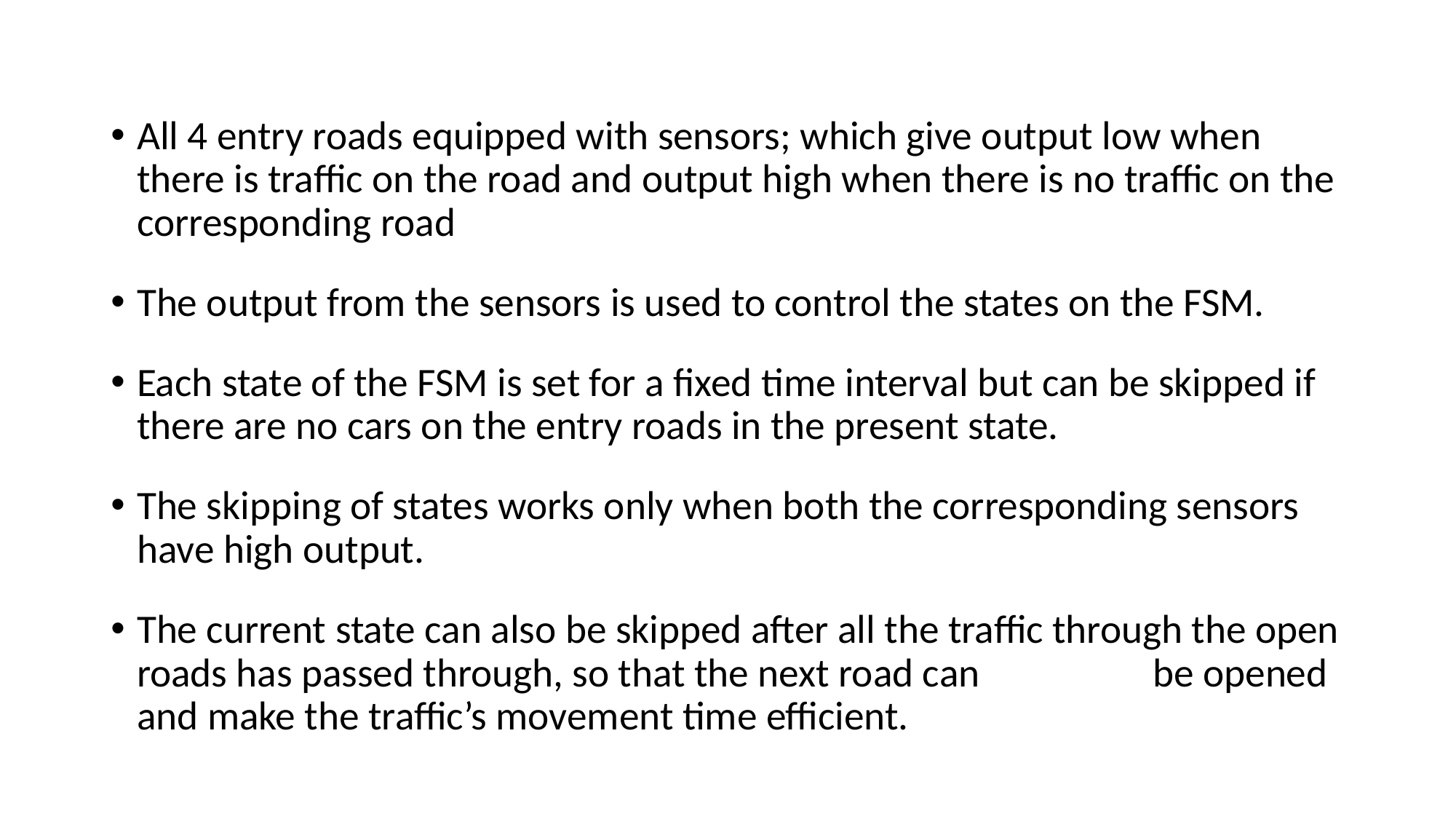

All 4 entry roads equipped with sensors; which give output low when there is traffic on the road and output high when there is no traffic on the corresponding road

The output from the sensors is used to control the states on the FSM.

Each state of the FSM is set for a fixed time interval but can be skipped if there are no cars on the entry roads in the present state.

The skipping of states works only when both the corresponding sensors have high output.

The current state can also be skipped after all the traffic through the open roads has passed through, so that the next road can                   be opened and make the traffic’s movement time efficient.